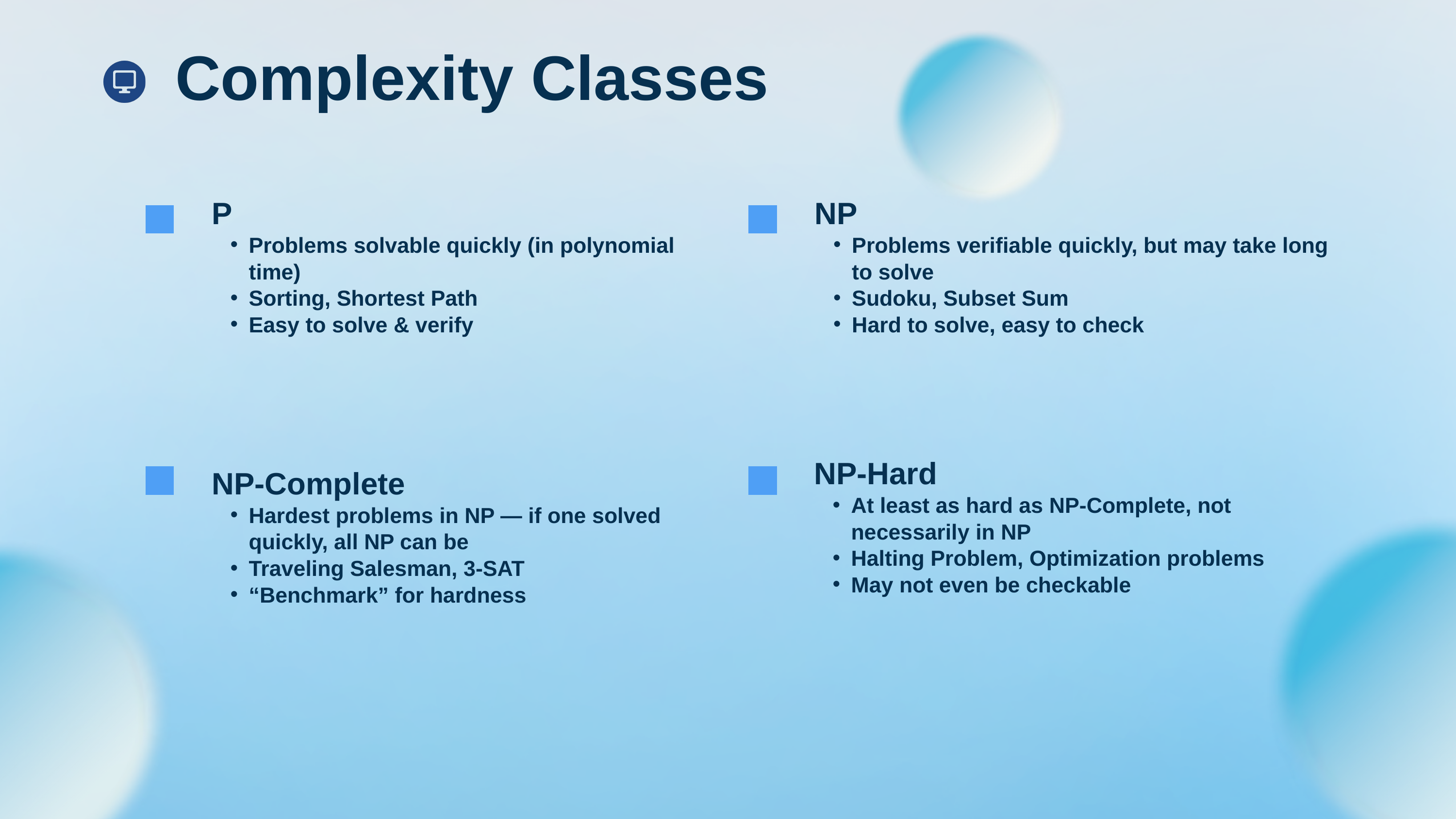

Complexity Classes

P
Problems solvable quickly (in polynomial time)
Sorting, Shortest Path
Easy to solve & verify

NP
Problems verifiable quickly, but may take long to solve
Sudoku, Subset Sum
Hard to solve, easy to check

NP-Hard
At least as hard as NP-Complete, not necessarily in NP
Halting Problem, Optimization problems
May not even be checkable

NP-Complete
Hardest problems in NP — if one solved quickly, all NP can be
Traveling Salesman, 3-SAT
“Benchmark” for hardness